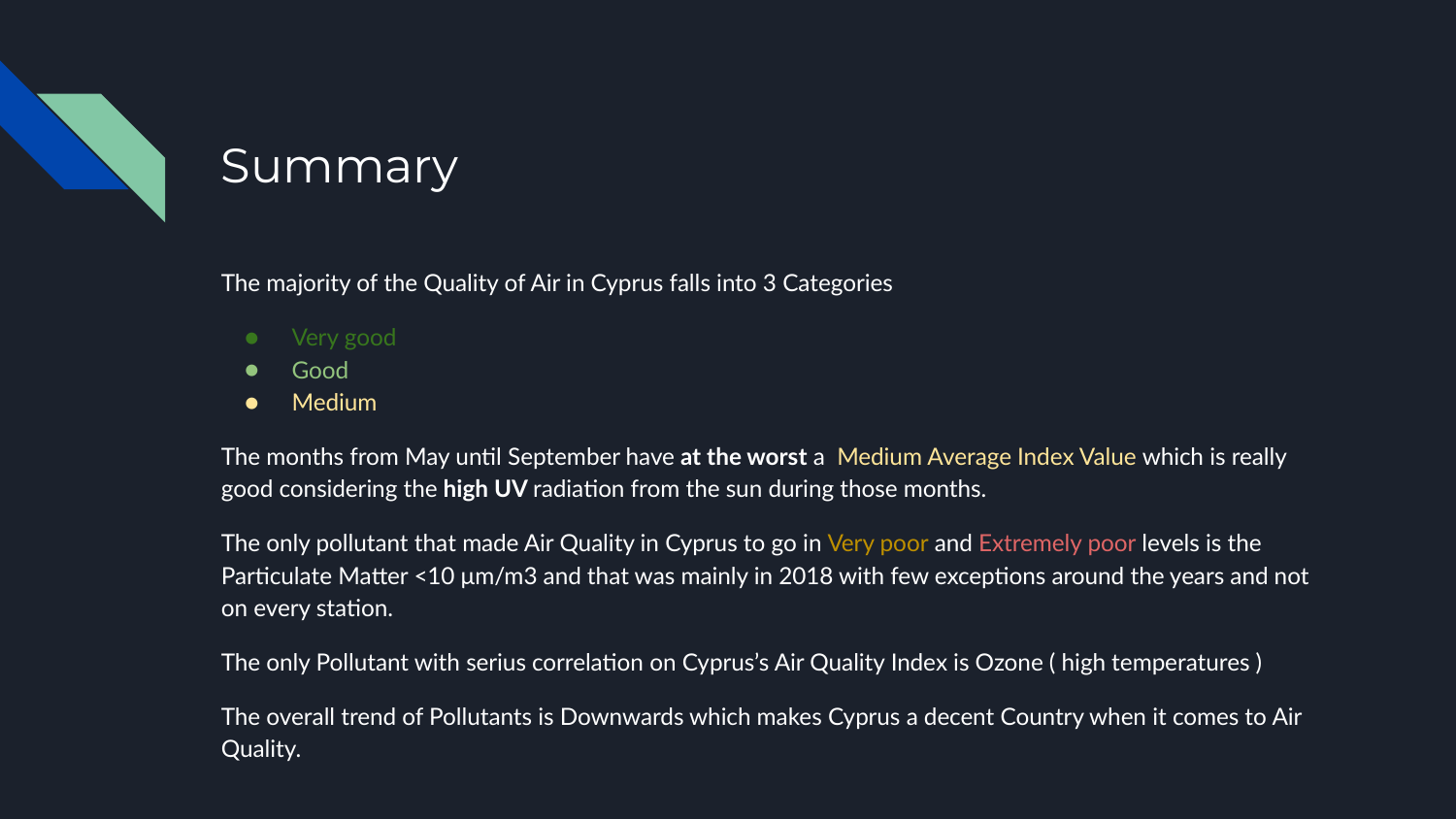

# Summary
The majority of the Quality of Air in Cyprus falls into 3 Categories
Very good
Good
Medium
The months from May until September have at the worst a  Medium Average Index Value which is really good considering the high UV radiation from the sun during those months.
The only pollutant that made Air Quality in Cyprus to go in Very poor and Extremely poor levels is the Particulate Matter <10 μm/m3 and that was mainly in 2018 with few exceptions around the years and not on every station.
The only Pollutant with serius correlation on Cyprus’s Air Quality Index is Ozone ( high temperatures )
The overall trend of Pollutants is Downwards which makes Cyprus a decent Country when it comes to Air Quality.